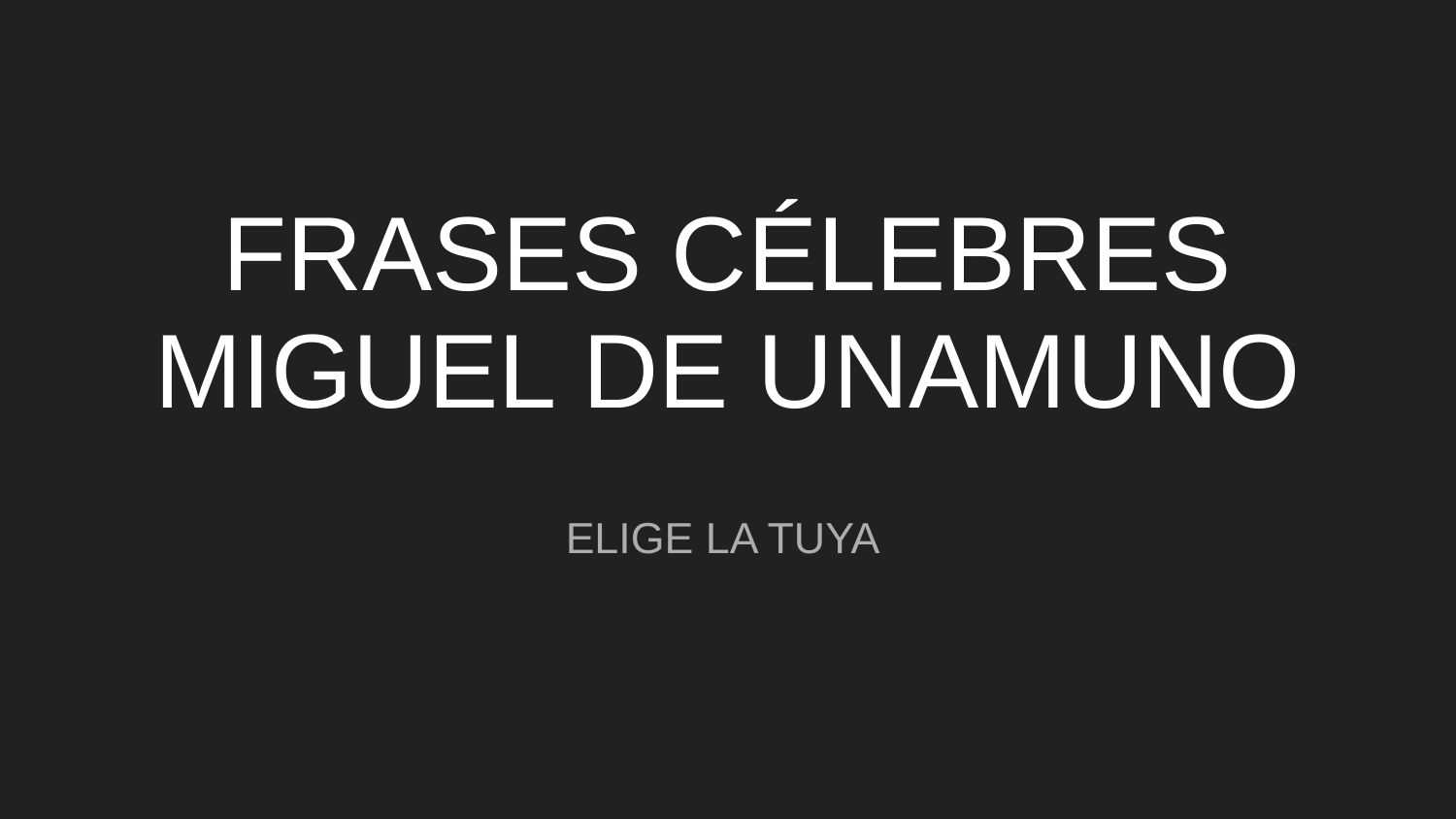

# FRASES CÉLEBRES MIGUEL DE UNAMUNO

ELIGE LA TUYA